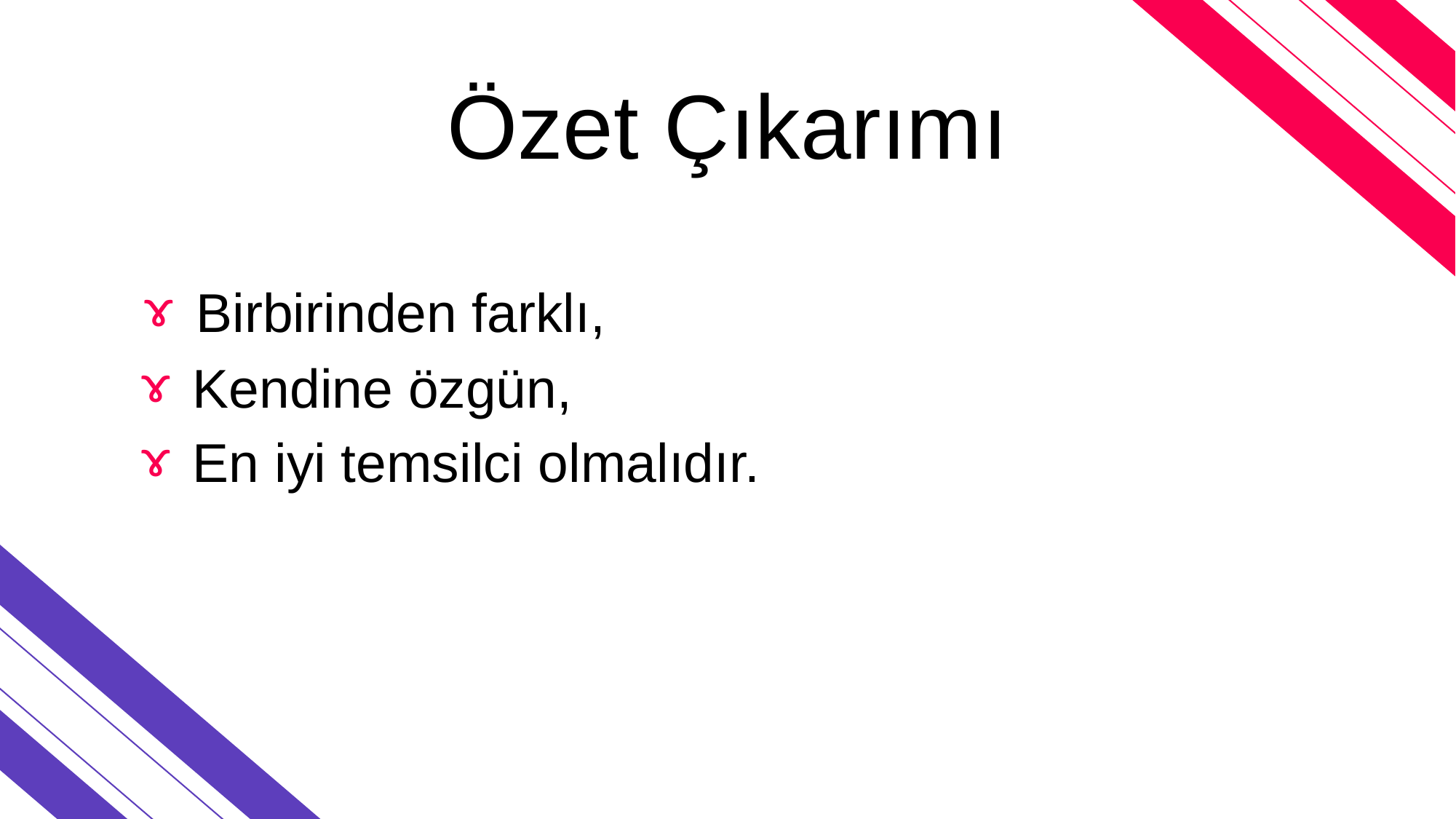

# Özet Çıkarımı

ɤ

Birbirinden farklı,
ɤ

Kendine özgün,
ɤ

En iyi temsilci olmalıdır.